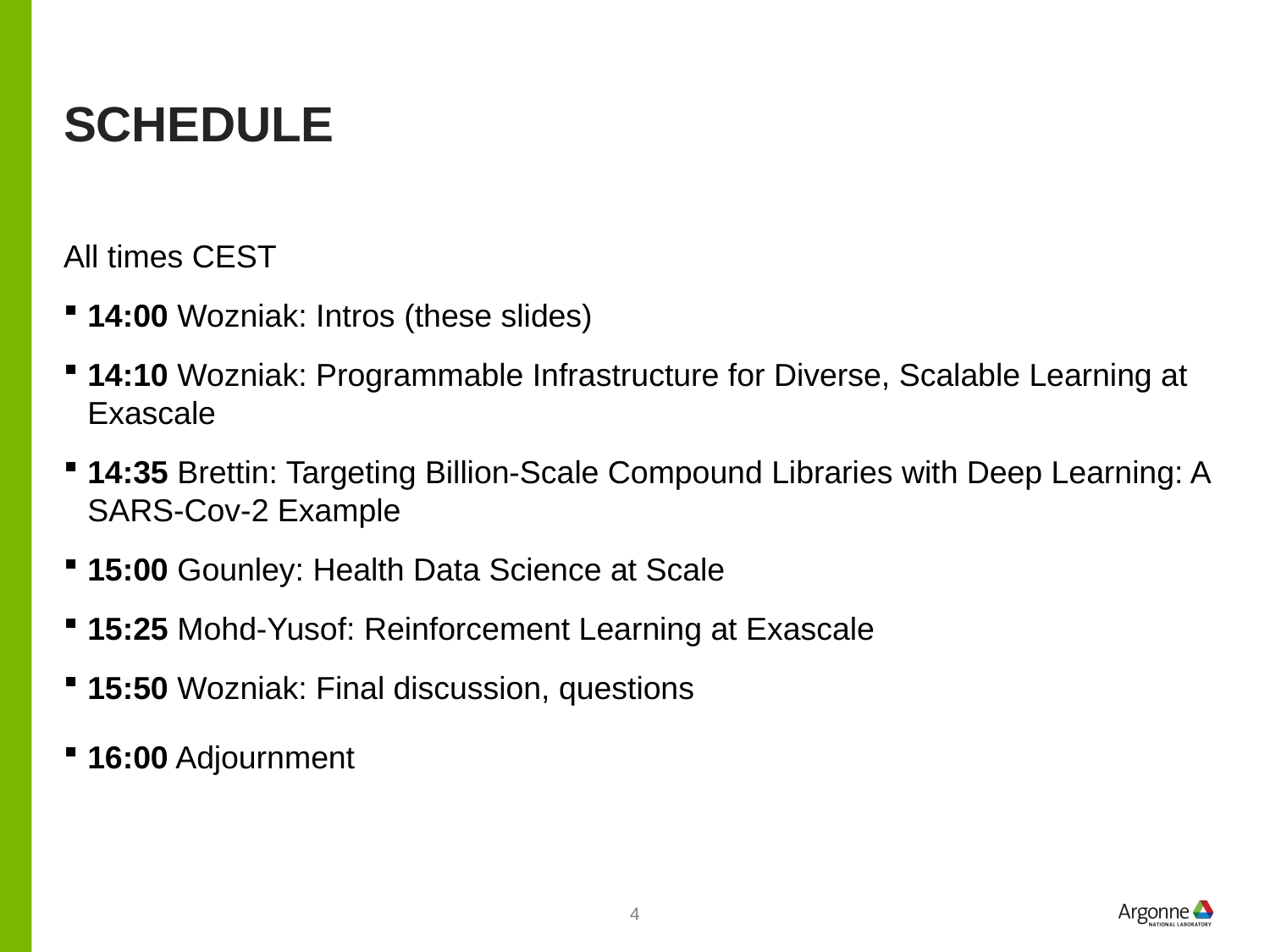

# Schedule

All times CEST
14:00 Wozniak: Intros (these slides)
14:10 Wozniak: Programmable Infrastructure for Diverse, Scalable Learning at Exascale
14:35 Brettin: Targeting Billion-Scale Compound Libraries with Deep Learning: A SARS-Cov-2 Example
15:00 Gounley: Health Data Science at Scale
15:25 Mohd-Yusof: Reinforcement Learning at Exascale
15:50 Wozniak: Final discussion, questions
16:00 Adjournment
4